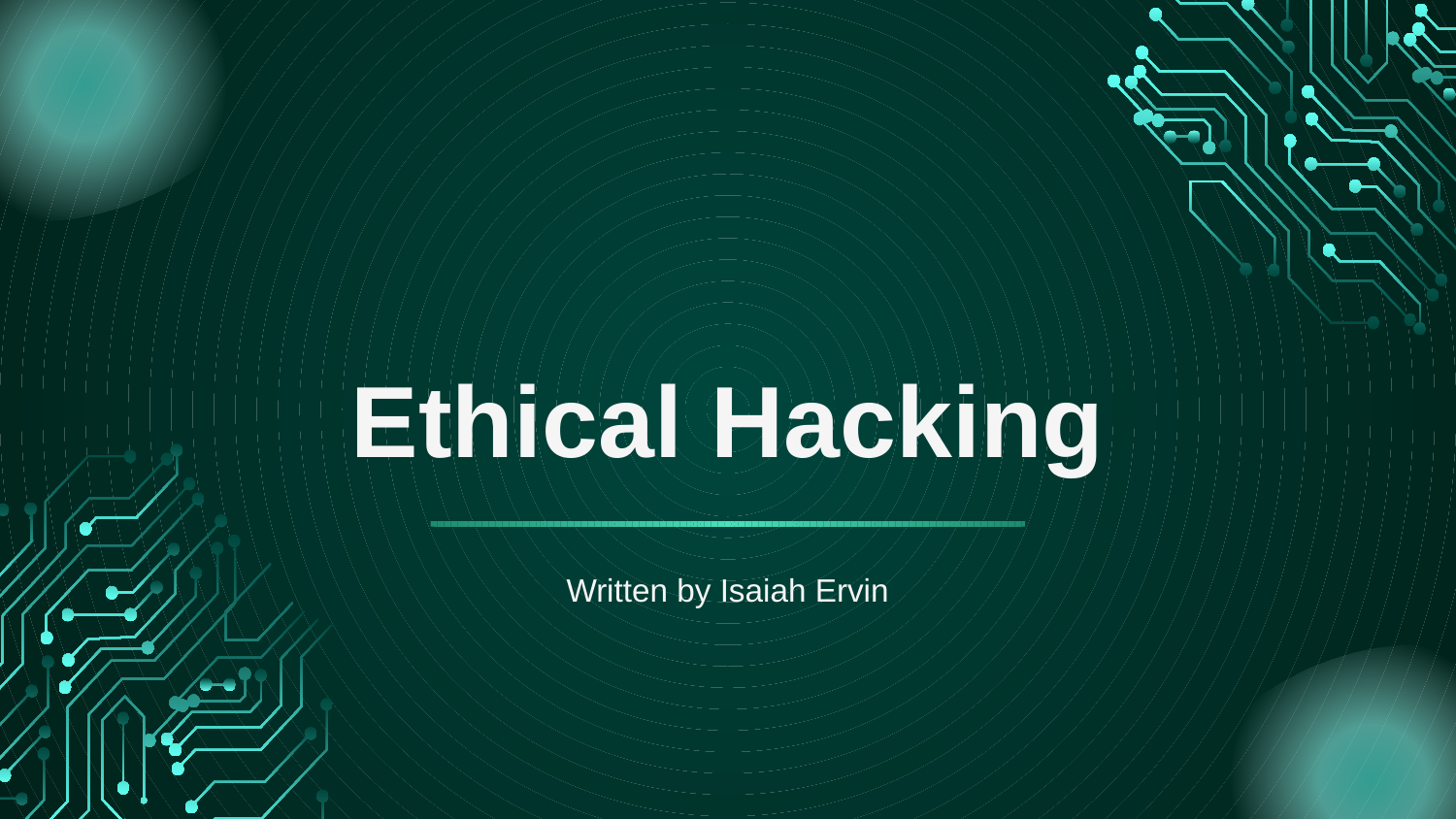

# Ethical Hacking

Written by Isaiah Ervin